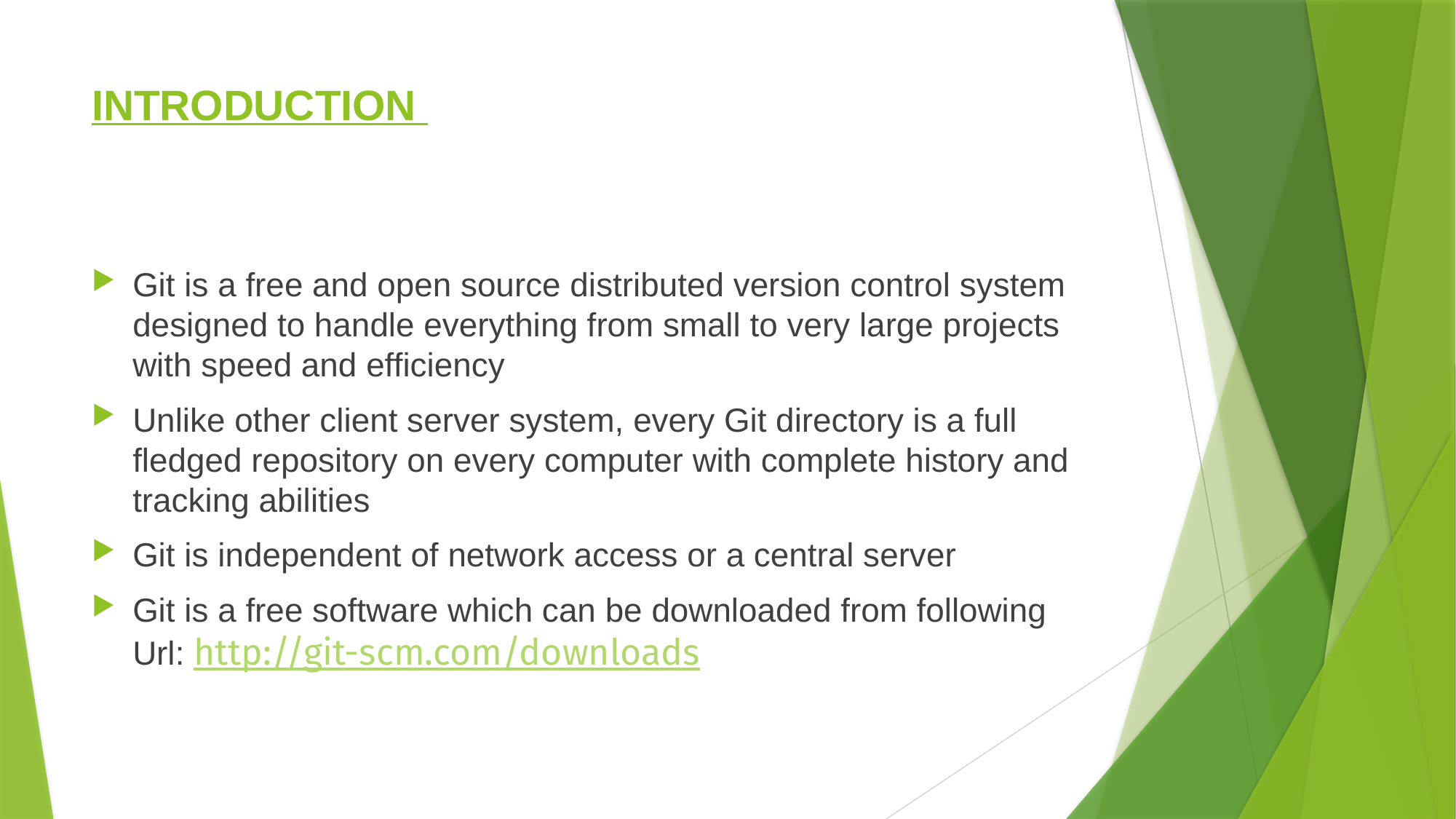

# INTRODUCTION
Git is a free and open source distributed version control system designed to handle everything from small to very large projects with speed and efficiency
Unlike other client server system, every Git directory is a full fledged repository on every computer with complete history and tracking abilities
Git is independent of network access or a central server
Git is a free software which can be downloaded from following Url: http://git-scm.com/downloads